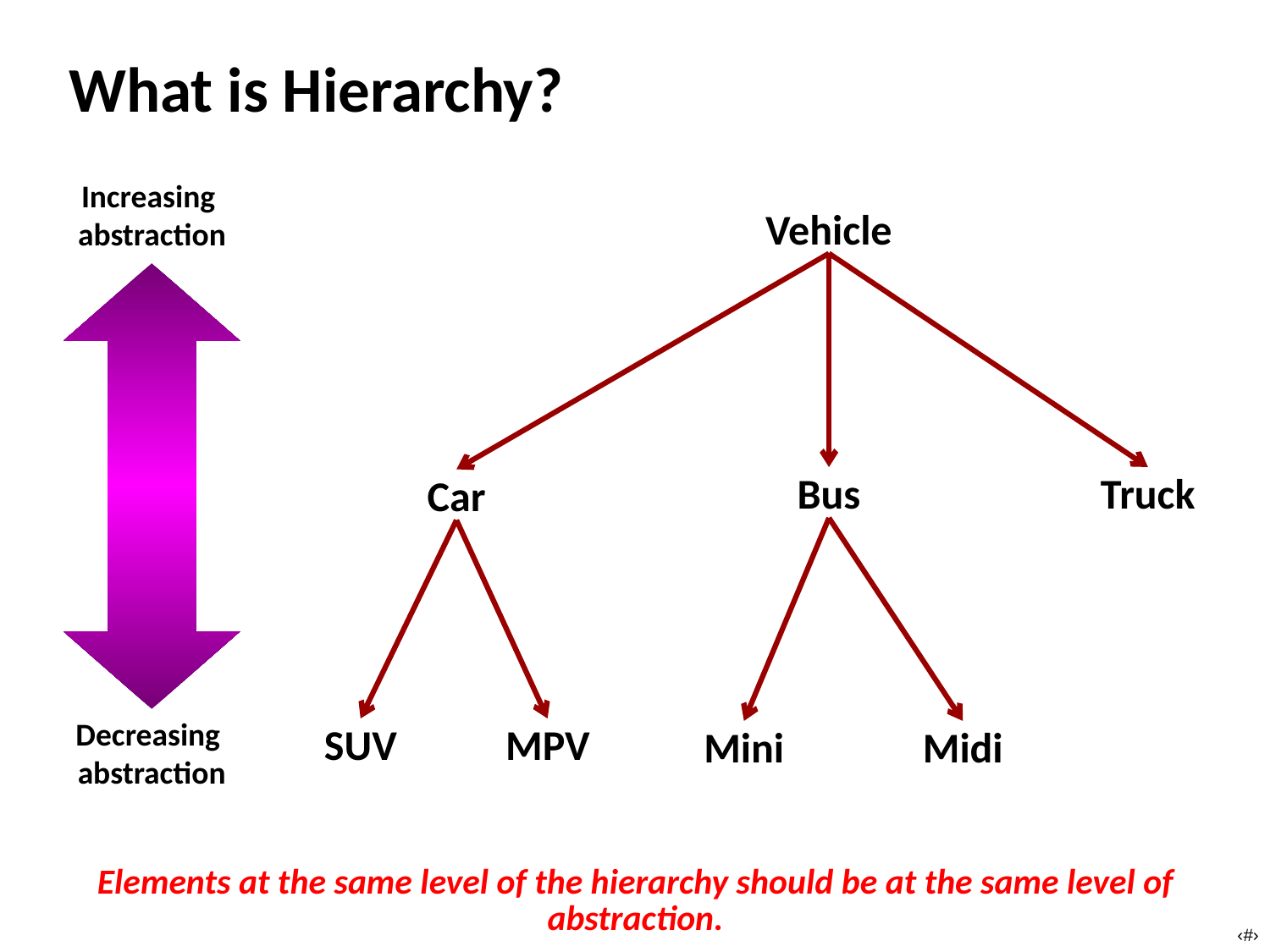

# What is Hierarchy?
Increasing
abstraction

Decreasing
abstraction
Vehicle
Bus
Truck
Car
SUV
MPV
Mini
Midi
Elements at the same level of the hierarchy should be at the same level of abstraction.